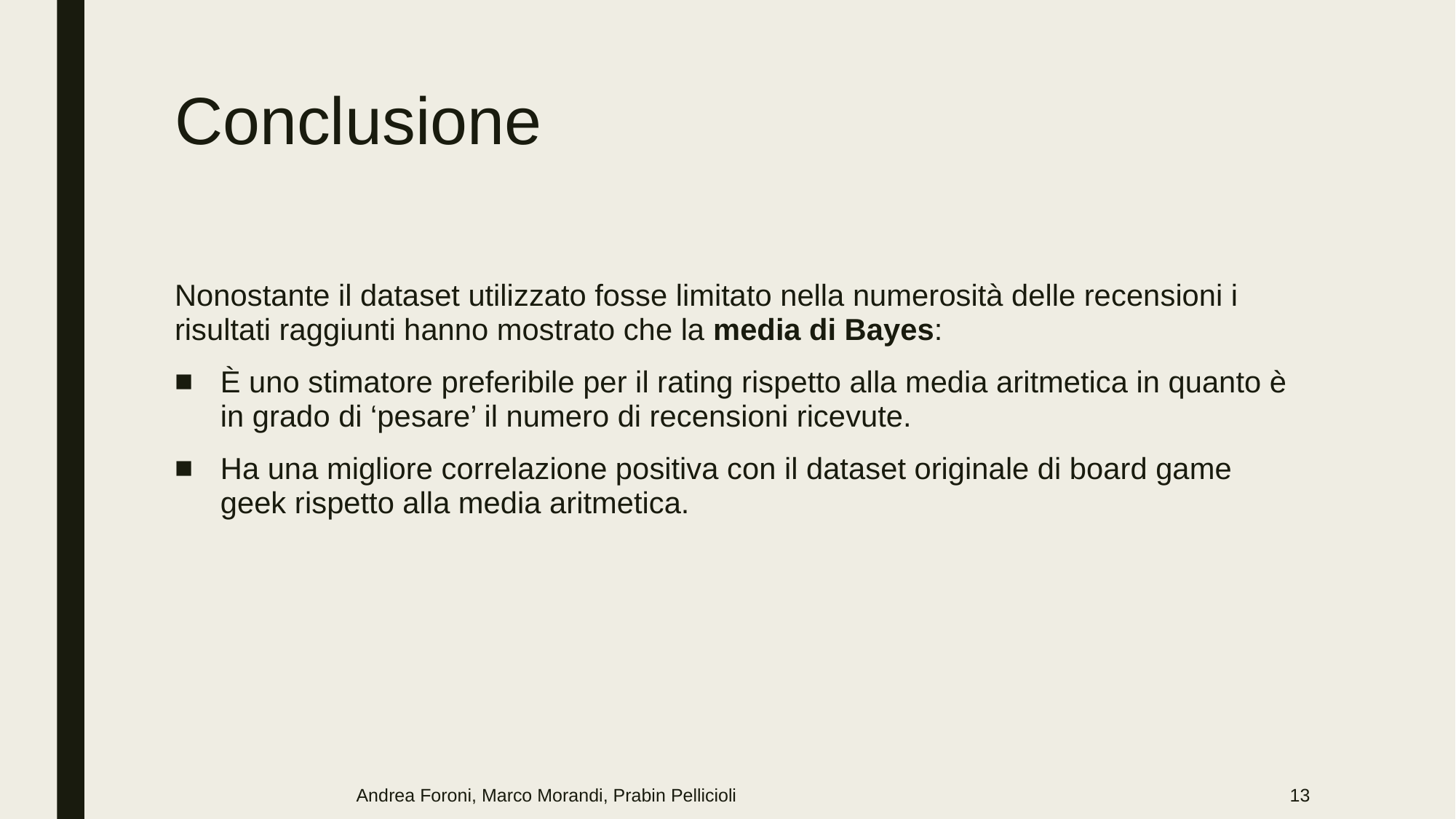

# Conclusione
Nonostante il dataset utilizzato fosse limitato nella numerosità delle recensioni i risultati raggiunti hanno mostrato che la media di Bayes:
È uno stimatore preferibile per il rating rispetto alla media aritmetica in quanto è in grado di ‘pesare’ il numero di recensioni ricevute.
Ha una migliore correlazione positiva con il dataset originale di board game geek rispetto alla media aritmetica.

Andrea Foroni, Marco Morandi, Prabin Pellicioli
13